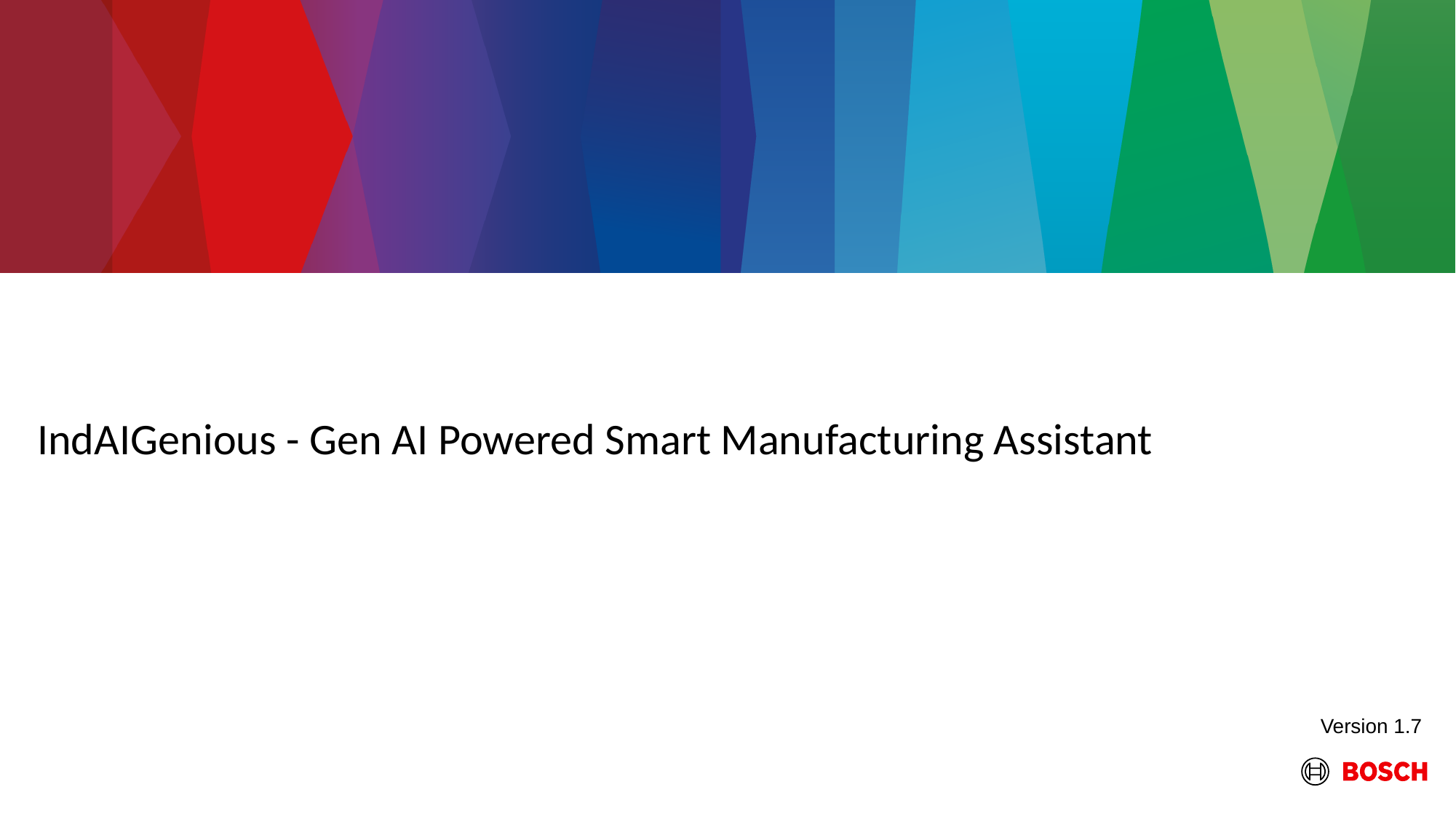

# IndAIGenious - Gen AI Powered Smart Manufacturing Assistant
Version 1.7